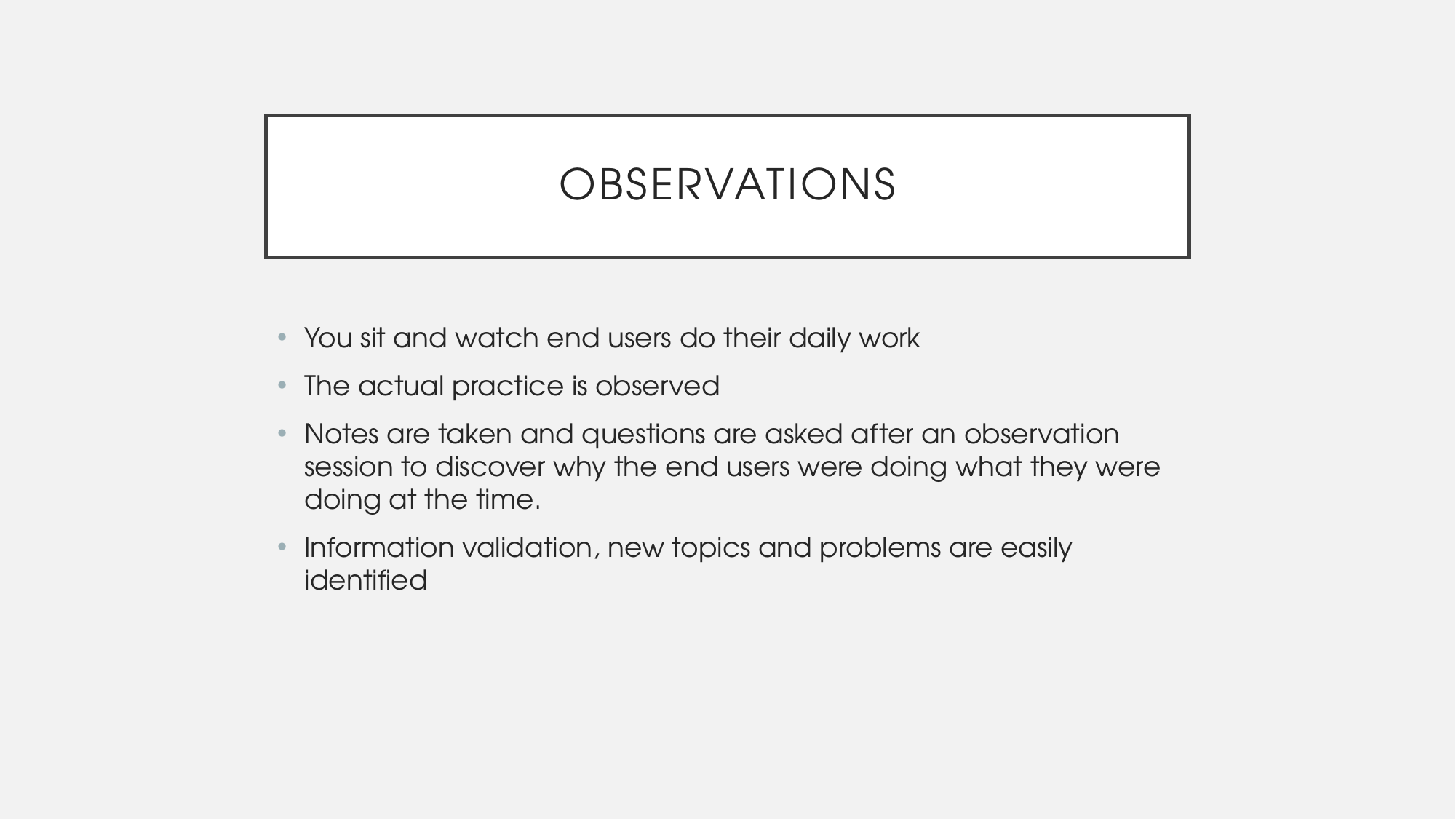

# Observations
You sit and watch end users do their daily work
The actual practice is observed
Notes are taken and questions are asked after an observation session to discover why the end users were doing what they were doing at the time.
Information validation, new topics and problems are easily identified